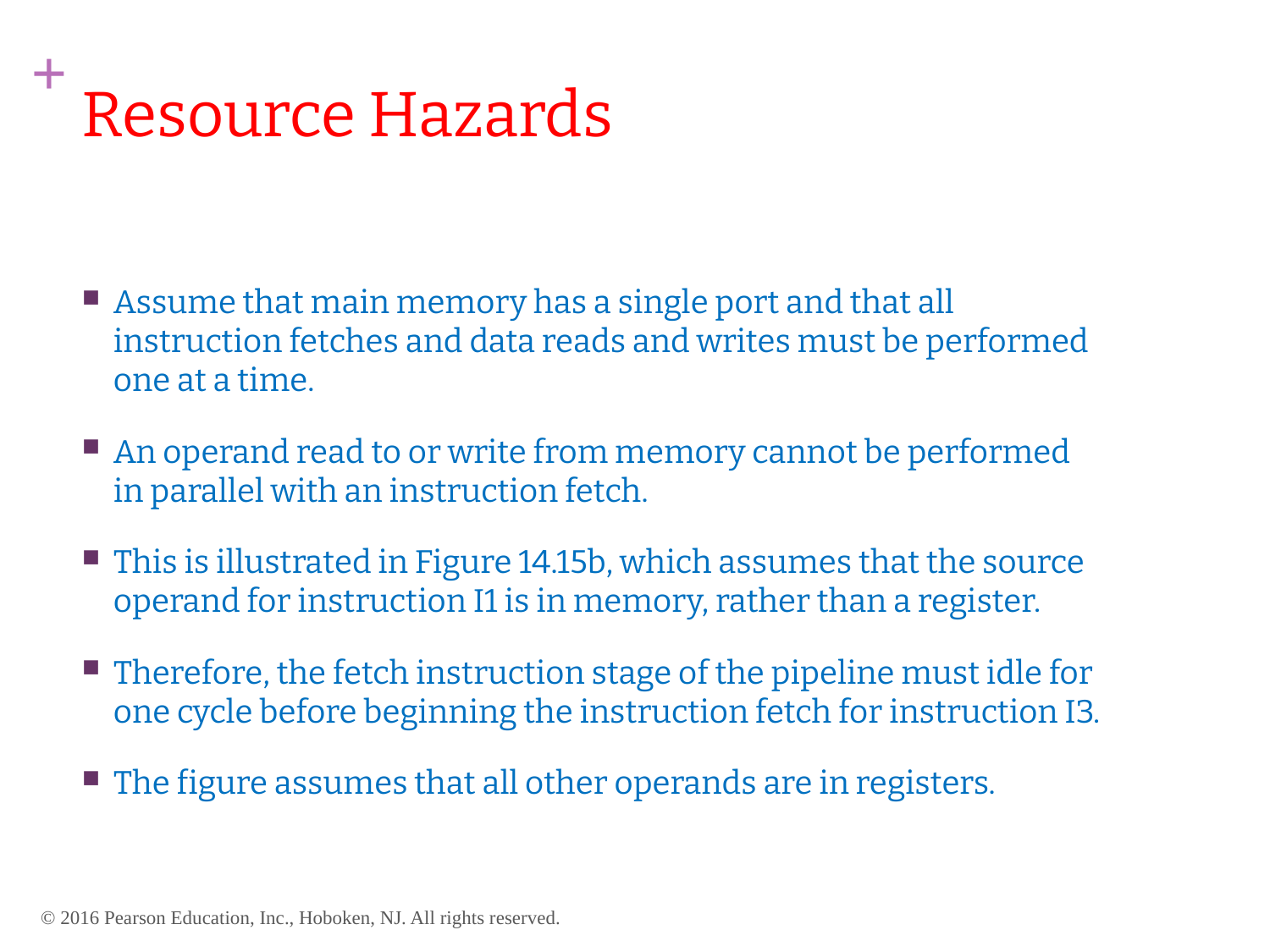

# Resource Hazards
Assume that main memory has a single port and that all instruction fetches and data reads and writes must be performed one at a time.
An operand read to or write from memory cannot be performed in parallel with an instruction fetch.
This is illustrated in Figure 14.15b, which assumes that the source operand for instruction I1 is in memory, rather than a register.
Therefore, the fetch instruction stage of the pipeline must idle for one cycle before beginning the instruction fetch for instruction I3.
The figure assumes that all other operands are in registers.

© 2016 Pearson Education, Inc., Hoboken, NJ. All rights reserved.